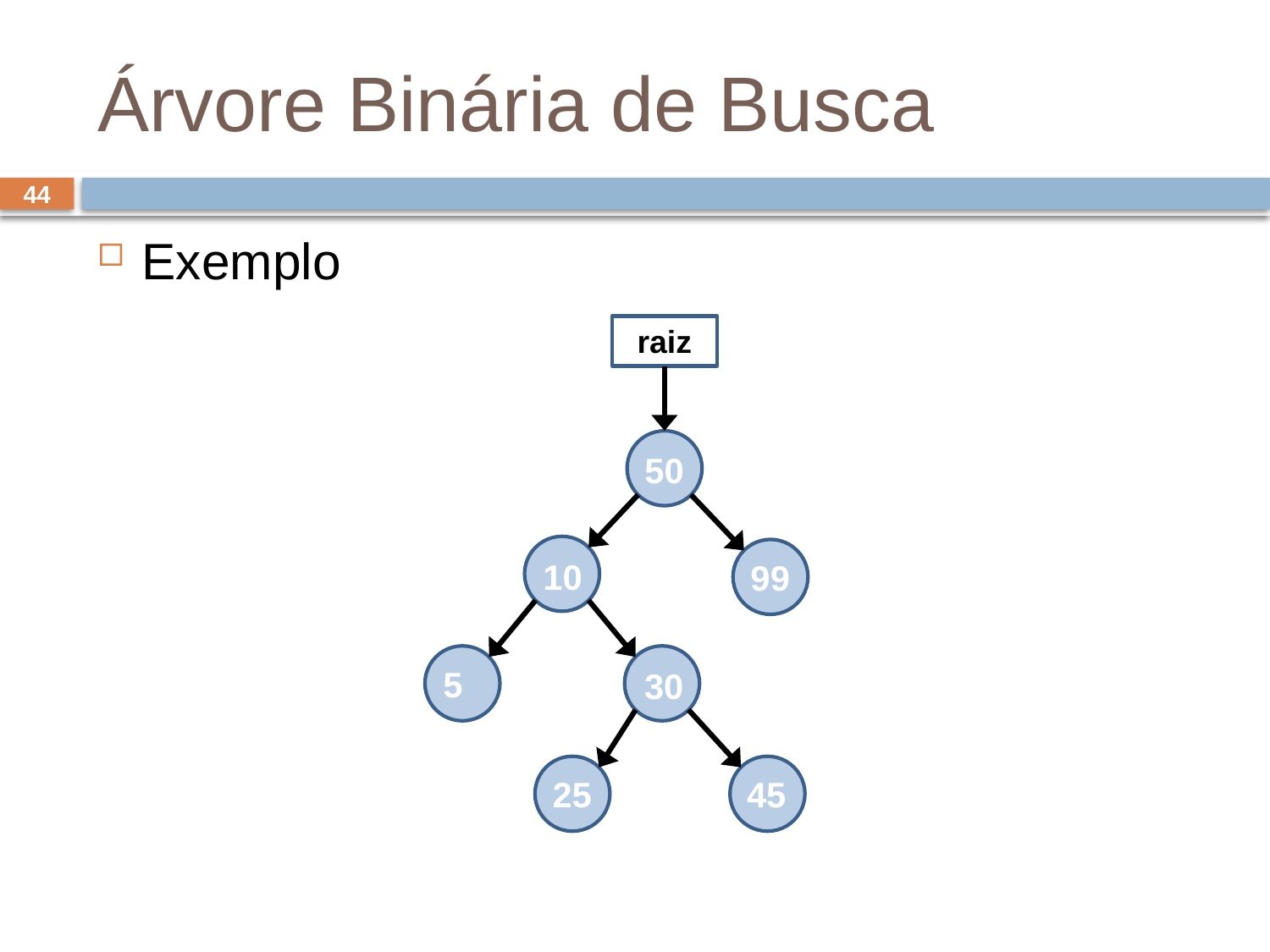

# Árvore Binária de Busca
44
Exemplo
raiz

50

10
99

5
30

45
25